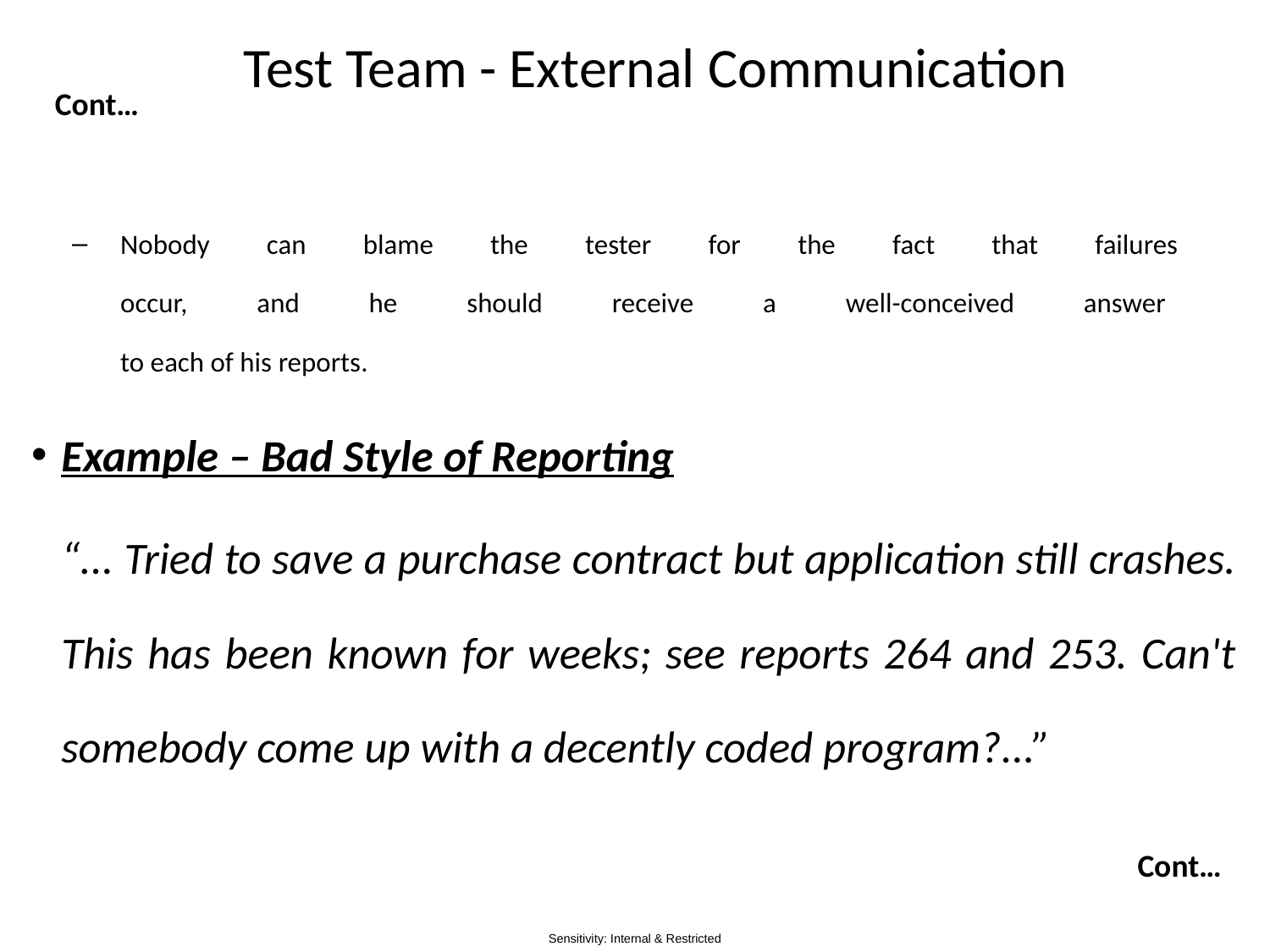

# Test Team - External Communication
Cont…
Nobody can blame the tester for the fact that failures
occur, and he should receive a well-conceived answer
to each of his reports.
Example – Bad Style of Reporting
	“... Tried to save a purchase contract but application still crashes. This has been known for weeks; see reports 264 and 253. Can't somebody come up with a decently coded program?...”
Cont…